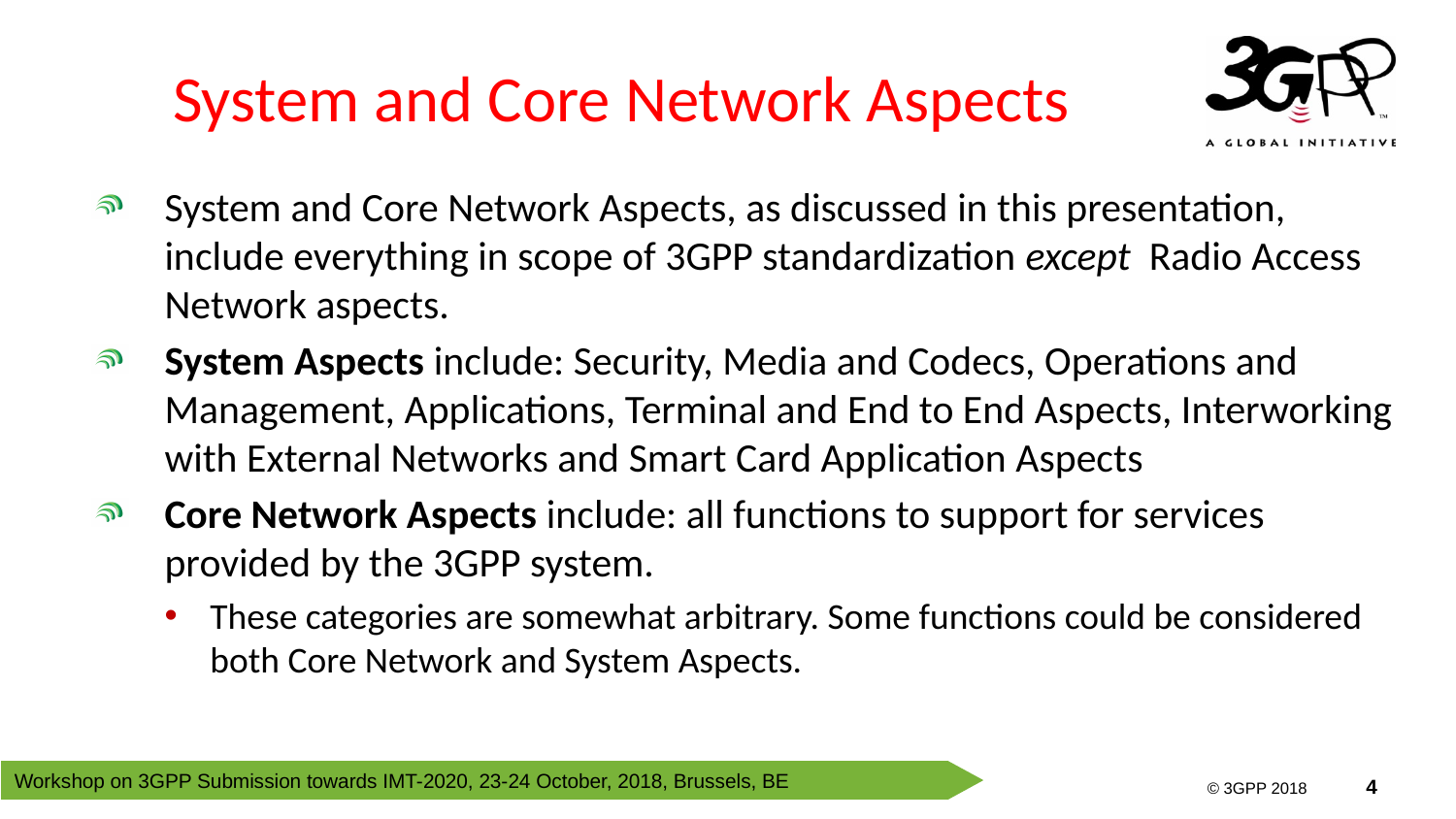

# System and Core Network Aspects
System and Core Network Aspects, as discussed in this presentation, include everything in scope of 3GPP standardization except  Radio Access Network aspects.
System Aspects include: Security, Media and Codecs, Operations and Management, Applications, Terminal and End to End Aspects, Interworking with External Networks and Smart Card Application Aspects
Core Network Aspects include: all functions to support for services provided by the 3GPP system.
These categories are somewhat arbitrary. Some functions could be considered both Core Network and System Aspects.